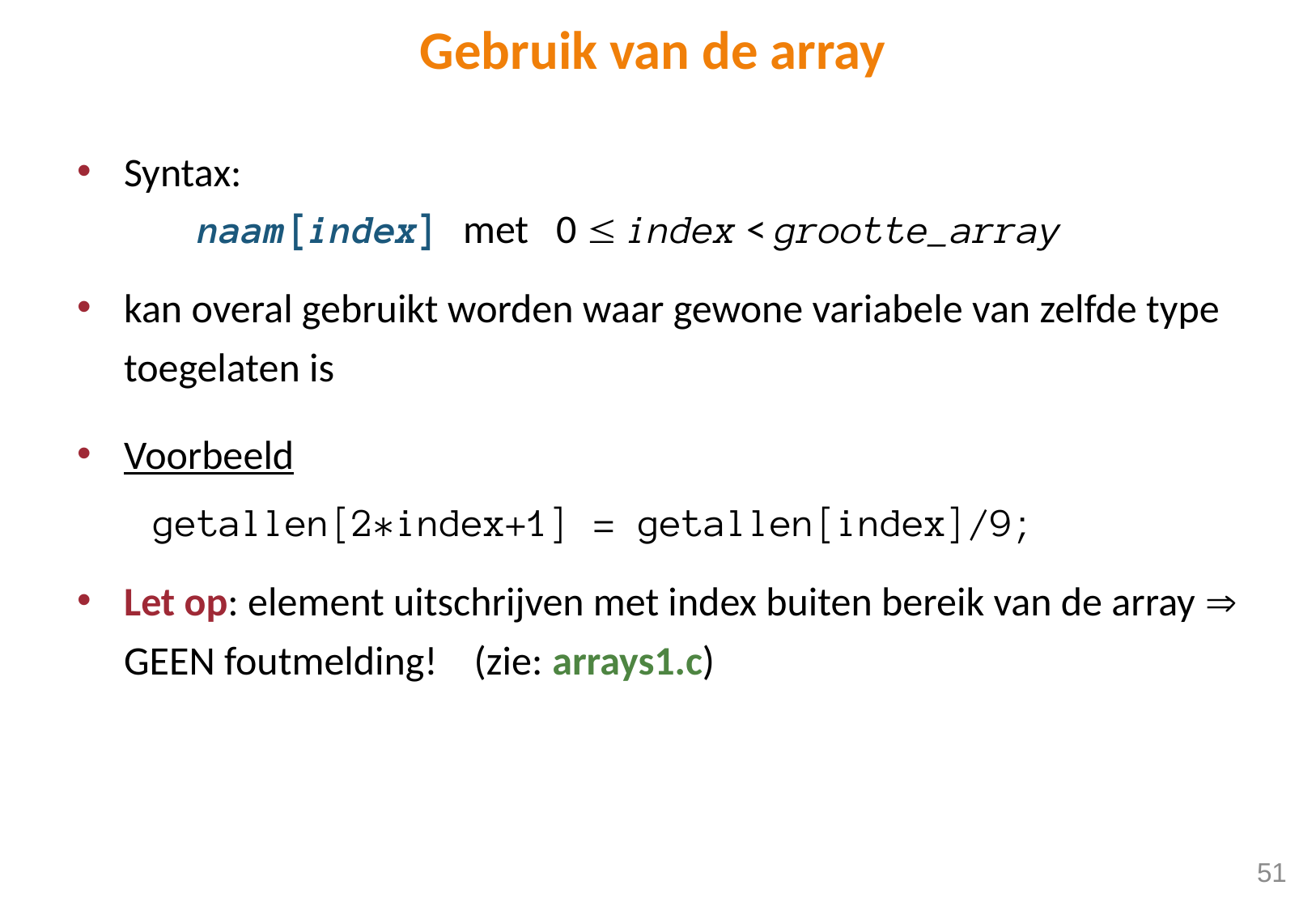

# Gebruik van de array
Syntax:
	naam[index] met   0 ≤ index < grootte_array
kan overal gebruikt worden waar gewone variabele van zelfde type toegelaten is
Voorbeeld
	getallen[2*index+1] = getallen[index]/9;
Let op: element uitschrijven met index buiten bereik van de array ⇒ GEEN foutmelding!    (zie: arrays1.c)
51